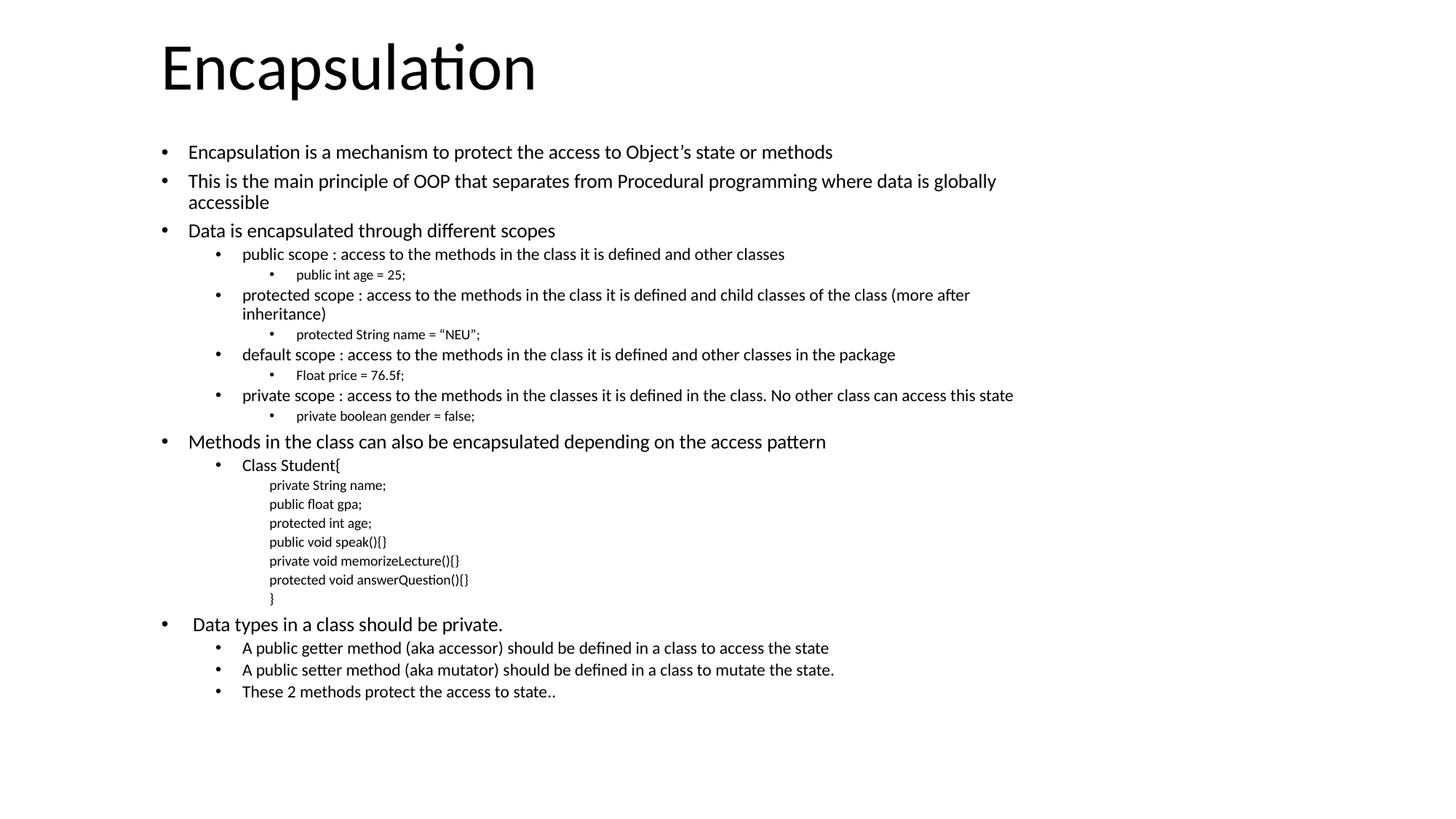

# Encapsulation
Encapsulation is a mechanism to protect the access to Object’s state or methods
This is the main principle of OOP that separates from Procedural programming where data is globally accessible
Data is encapsulated through different scopes
public scope : access to the methods in the class it is defined and other classes
public int age = 25;
protected scope : access to the methods in the class it is defined and child classes of the class (more after inheritance)
protected String name = “NEU”;
default scope : access to the methods in the class it is defined and other classes in the package
Float price = 76.5f;
private scope : access to the methods in the classes it is defined in the class. No other class can access this state
private boolean gender = false;
Methods in the class can also be encapsulated depending on the access pattern
Class Student{
	private String name;
	public float gpa;
	protected int age;
	public void speak(){}
	private void memorizeLecture(){}
	protected void answerQuestion(){}
}
 Data types in a class should be private.
A public getter method (aka accessor) should be defined in a class to access the state
A public setter method (aka mutator) should be defined in a class to mutate the state.
These 2 methods protect the access to state..